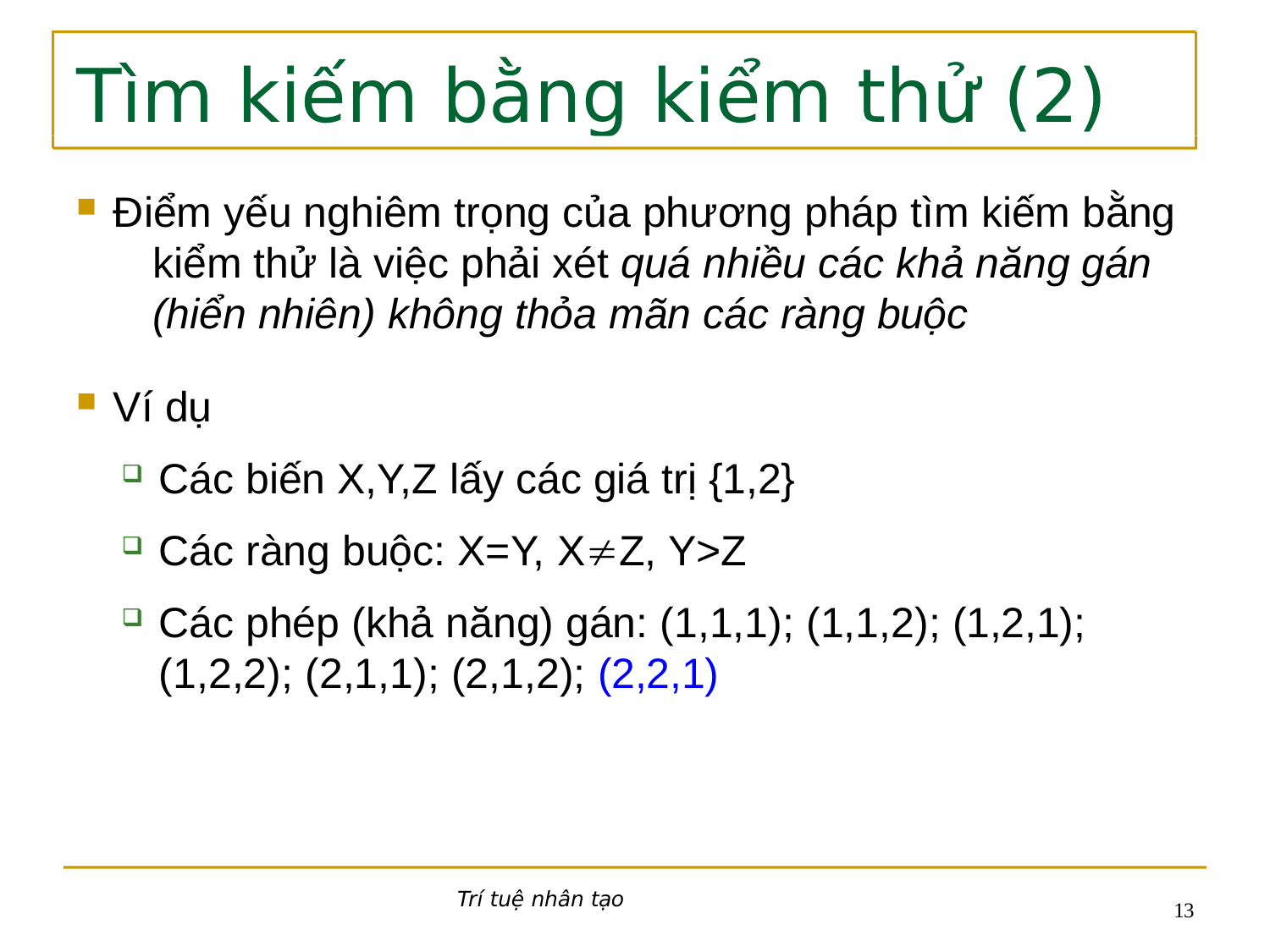

# Tìm kiếm bằng kiểm thử (2)

Điểm yếu nghiêm trọng của phương pháp tìm kiếm bằng 	kiểm thử là việc phải xét quá nhiều các khả năng gán 	(hiển nhiên) không thỏa mãn các ràng buộc
Ví dụ
Các biến X,Y,Z lấy các giá trị {1,2}
Các ràng buộc: X=Y, X≠Z, Y>Z
Các phép (khả năng) gán: (1,1,1); (1,1,2); (1,2,1);
(1,2,2); (2,1,1); (2,1,2); (2,2,1)

Trí tuệ nhân tạo
13